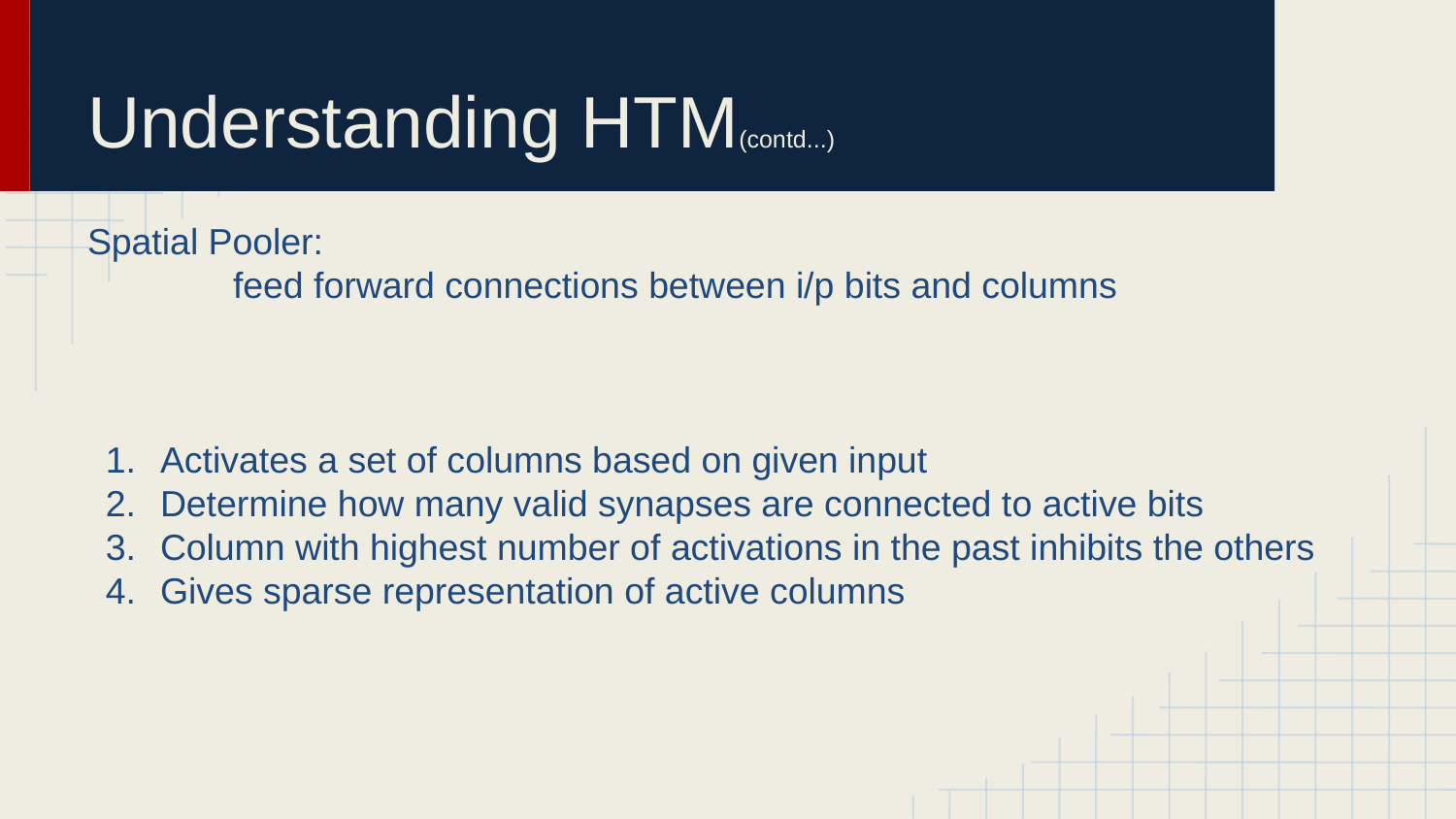

# Understanding HTM(contd...)
Spatial Pooler:
	feed forward connections between i/p bits and columns

Activates a set of columns based on given input
Determine how many valid synapses are connected to active bits
Column with highest number of activations in the past inhibits the others
Gives sparse representation of active columns